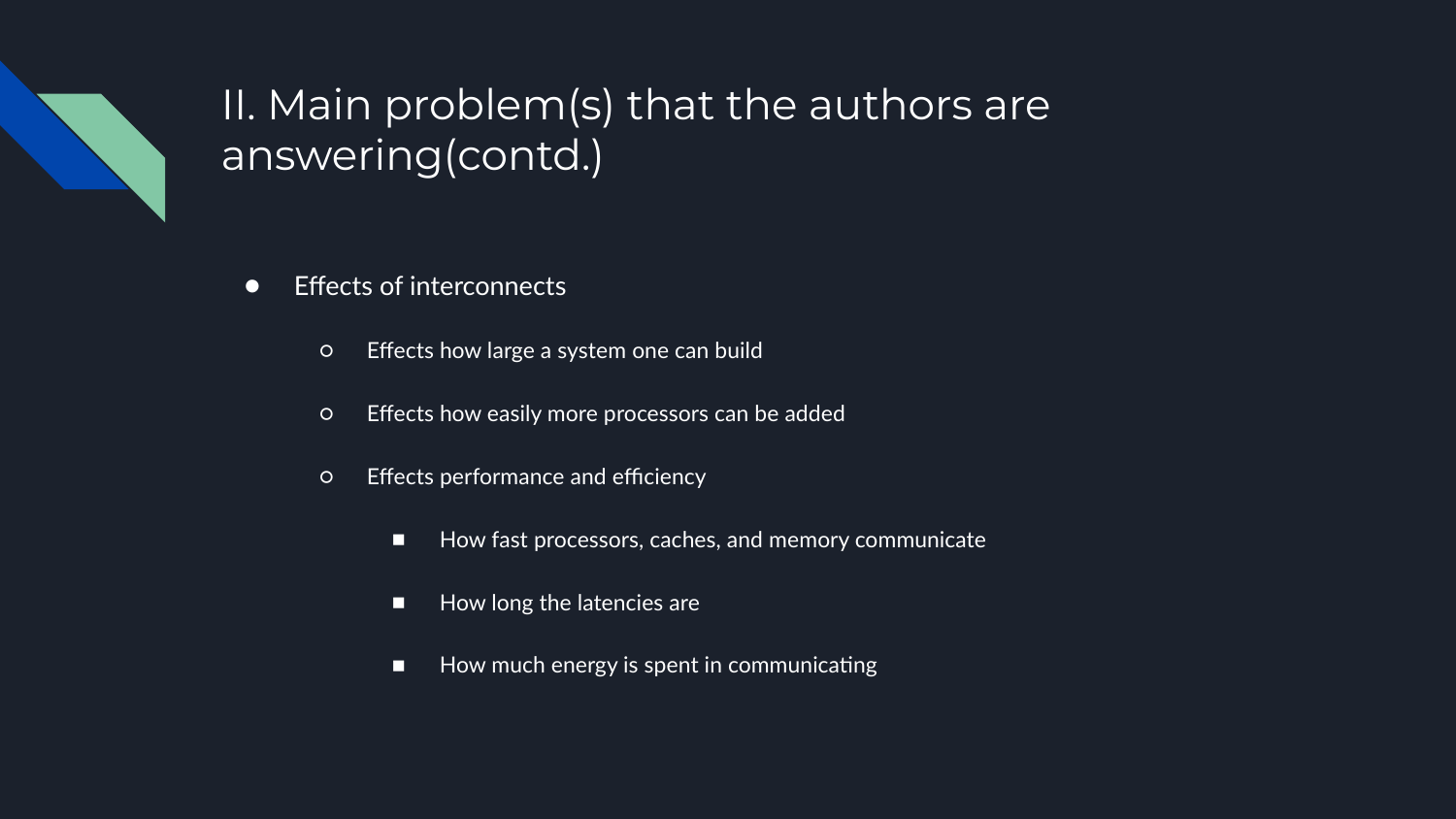

# II. Main problem(s) that the authors are answering(contd.)
Effects of interconnects
Effects how large a system one can build
Effects how easily more processors can be added
Effects performance and efficiency
How fast processors, caches, and memory communicate
How long the latencies are
How much energy is spent in communicating